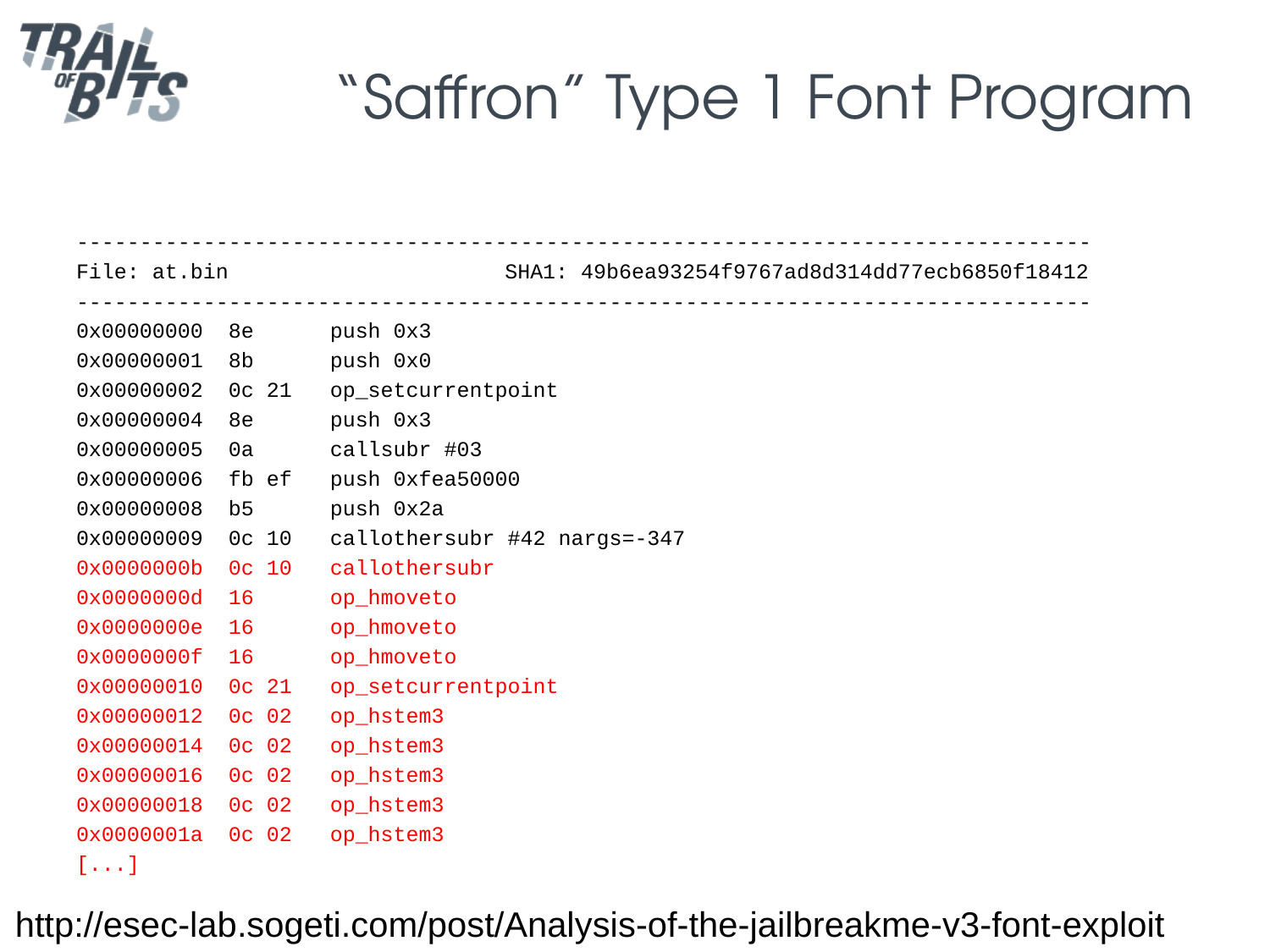

# “Saffron” Type 1 Font Program
--------------------------------------------------------------------------------
File: at.bin			SHA1: 49b6ea93254f9767ad8d314dd77ecb6850f18412
--------------------------------------------------------------------------------
0x00000000  8e      push 0x3
0x00000001  8b      push 0x0
0x00000002  0c 21   op_setcurrentpoint
0x00000004  8e      push 0x3
0x00000005  0a      callsubr #03
0x00000006  fb ef   push 0xfea50000
0x00000008  b5      push 0x2a
0x00000009  0c 10   callothersubr #42 nargs=-347
0x0000000b  0c 10   callothersubr
0x0000000d  16      op_hmoveto
0x0000000e  16      op_hmoveto
0x0000000f  16      op_hmoveto
0x00000010  0c 21   op_setcurrentpoint
0x00000012  0c 02   op_hstem3
0x00000014  0c 02   op_hstem3
0x00000016  0c 02   op_hstem3
0x00000018  0c 02   op_hstem3
0x0000001a  0c 02   op_hstem3
[...]
http://esec-lab.sogeti.com/post/Analysis-of-the-jailbreakme-v3-font-exploit